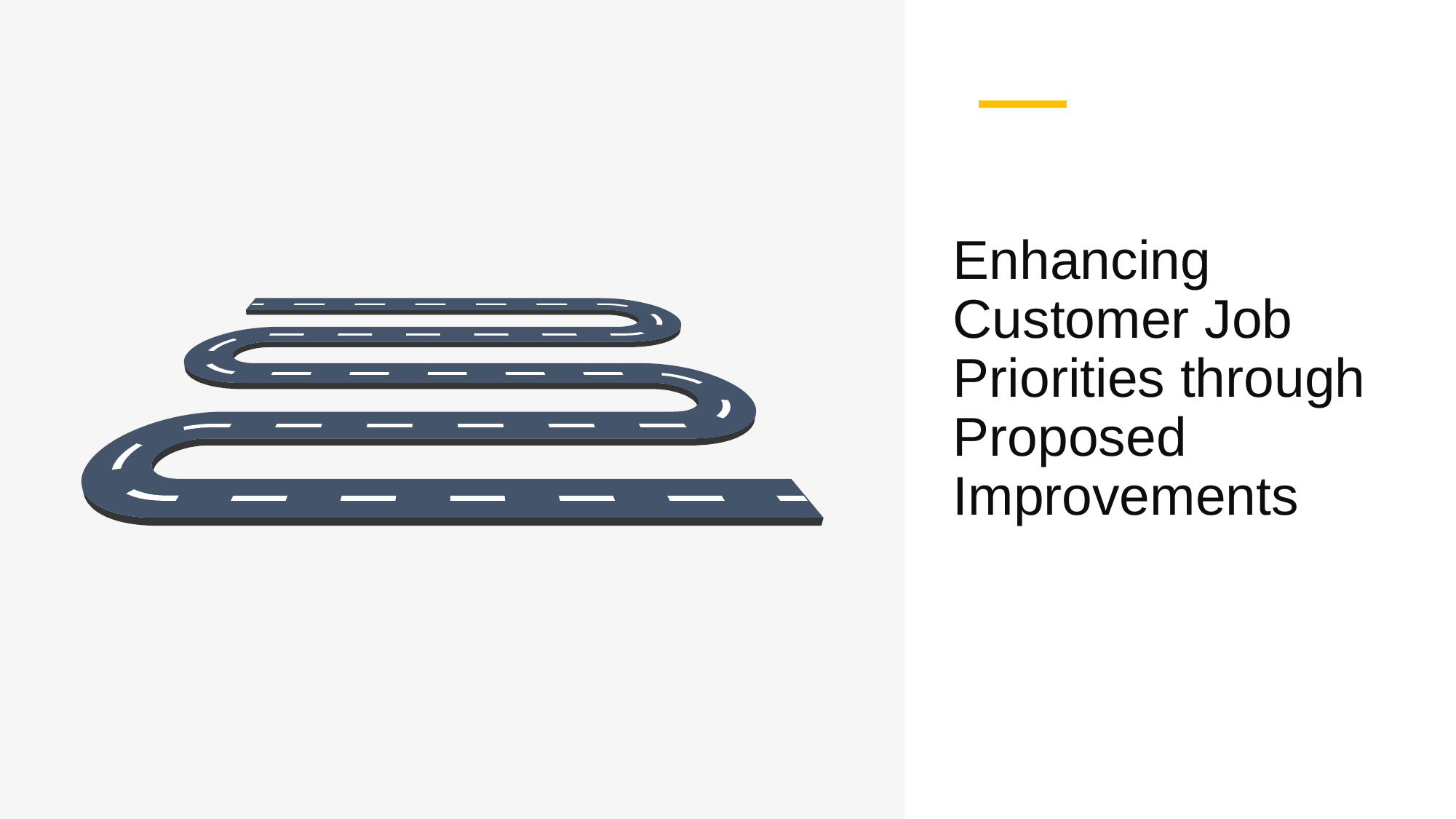

Enhancing Customer Job Priorities through Proposed Improvements